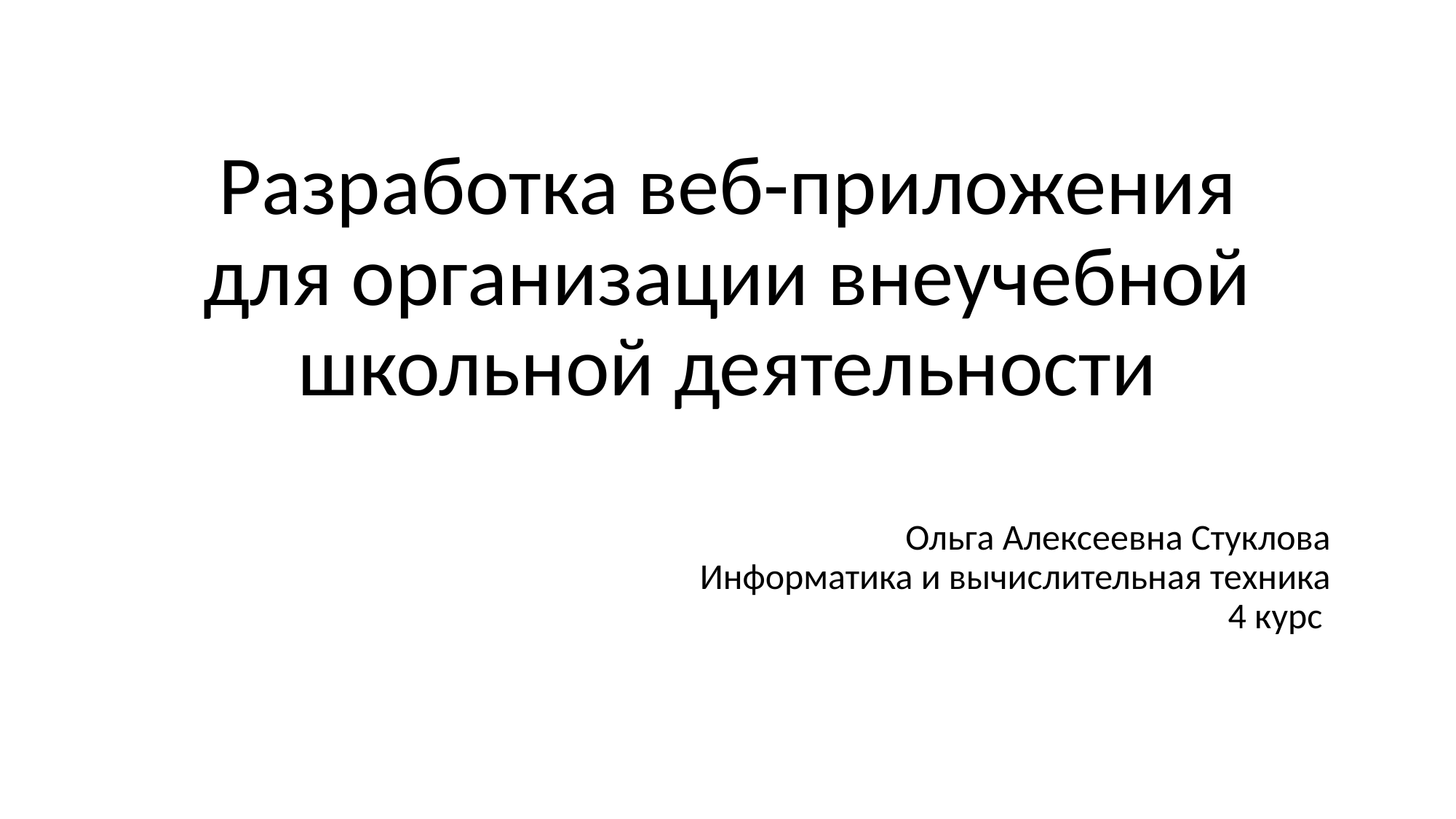

# Разработка веб-приложения для организации внеучебной школьной деятельности
Ольга Алексеевна Стуклова
Информатика и вычислительная техника
4 курс